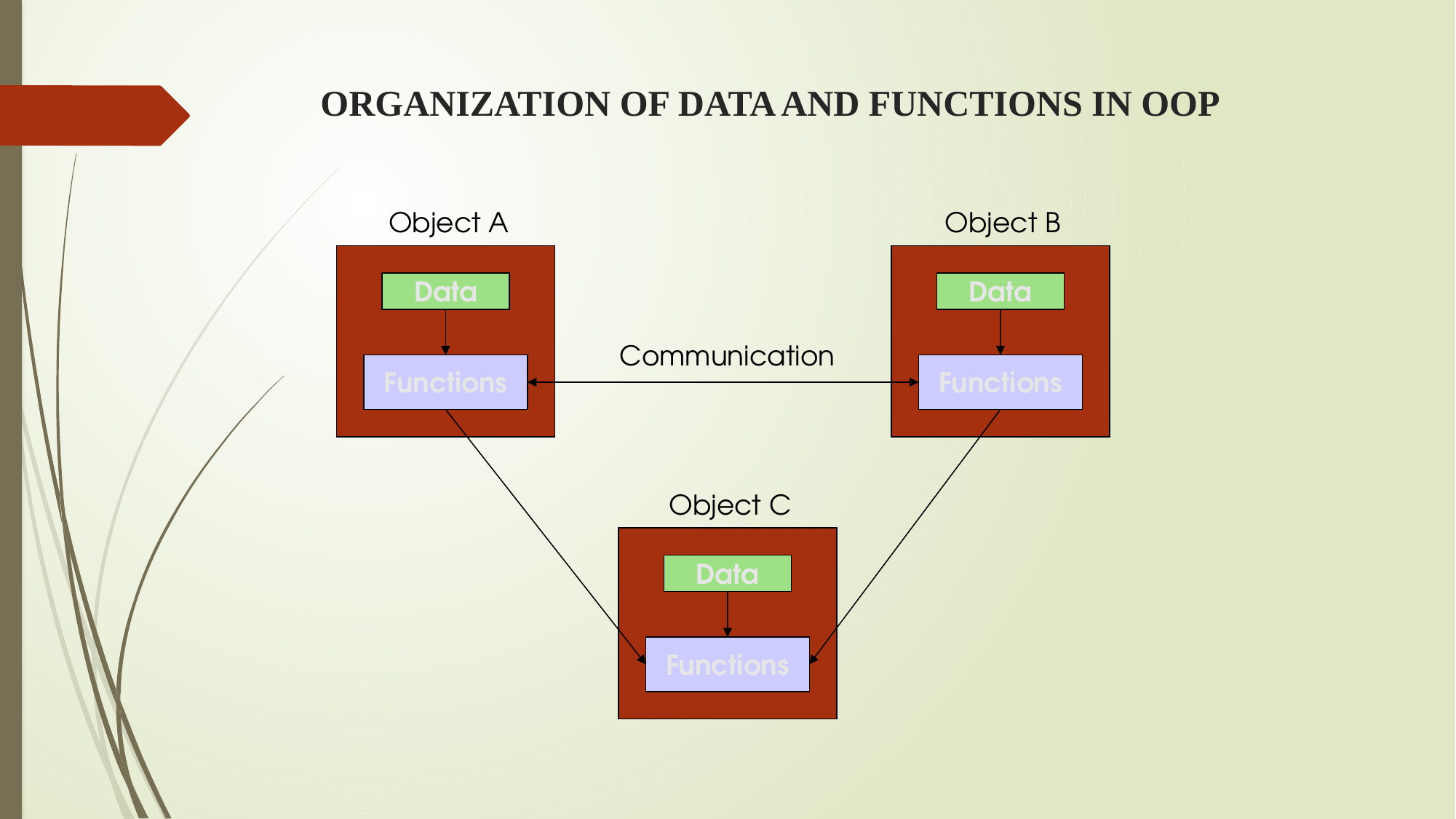

# ORGANIZATION OF DATA AND FUNCTIONS IN OOP
Object A
Object B

Data
Data
Communication
Functions
Functions
Object C

Data
Functions